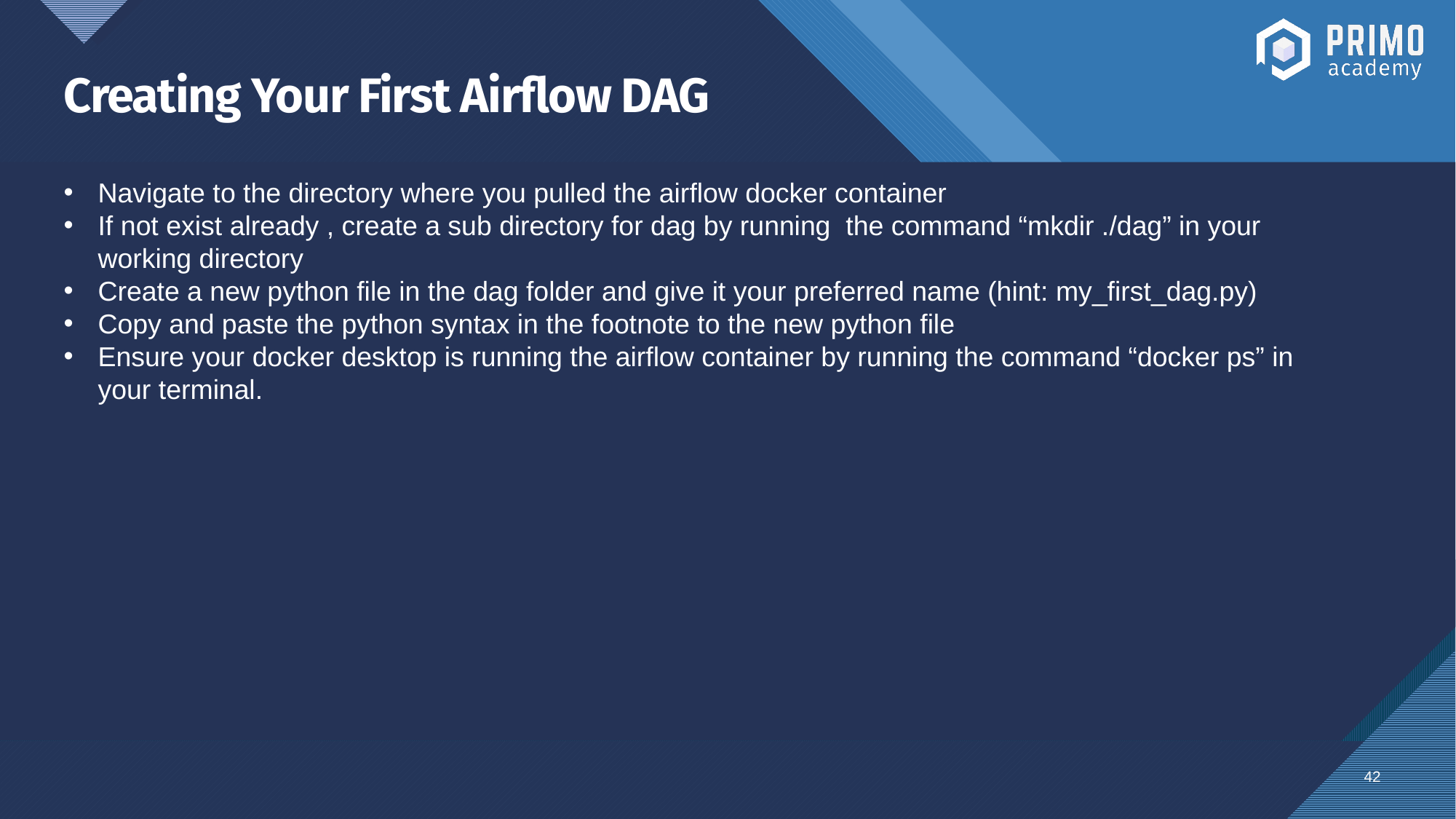

# Creating Your First Airflow DAG
Navigate to the directory where you pulled the airflow docker container
If not exist already , create a sub directory for dag by running  the command “mkdir ./dag” in your working directory
Create a new python file in the dag folder and give it your preferred name (hint: my_first_dag.py)
Copy and paste the python syntax in the footnote to the new python file
Ensure your docker desktop is running the airflow container by running the command “docker ps” in your terminal.

42